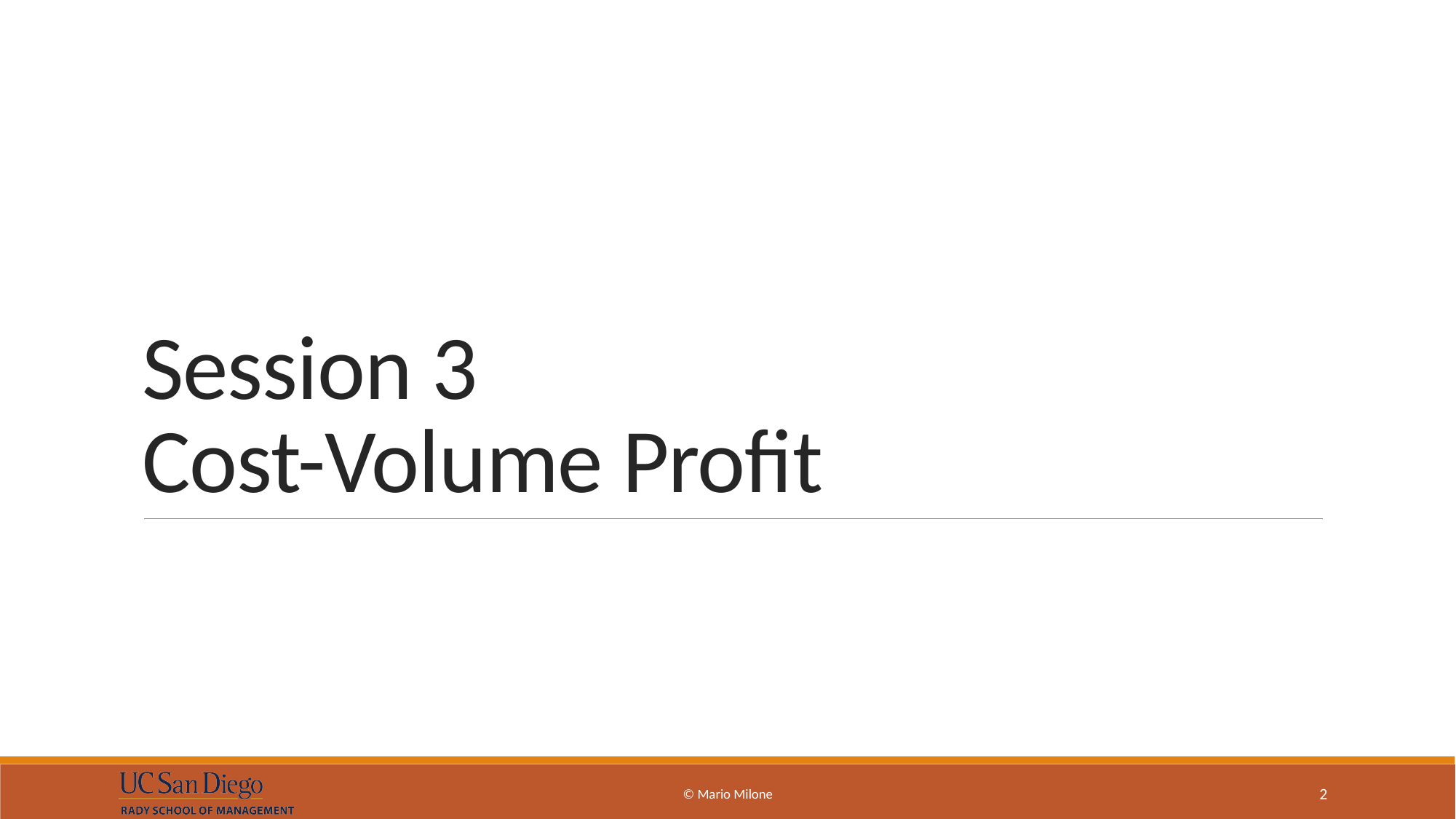

# Session 3 Cost-Volume Profit

© Mario Milone
2